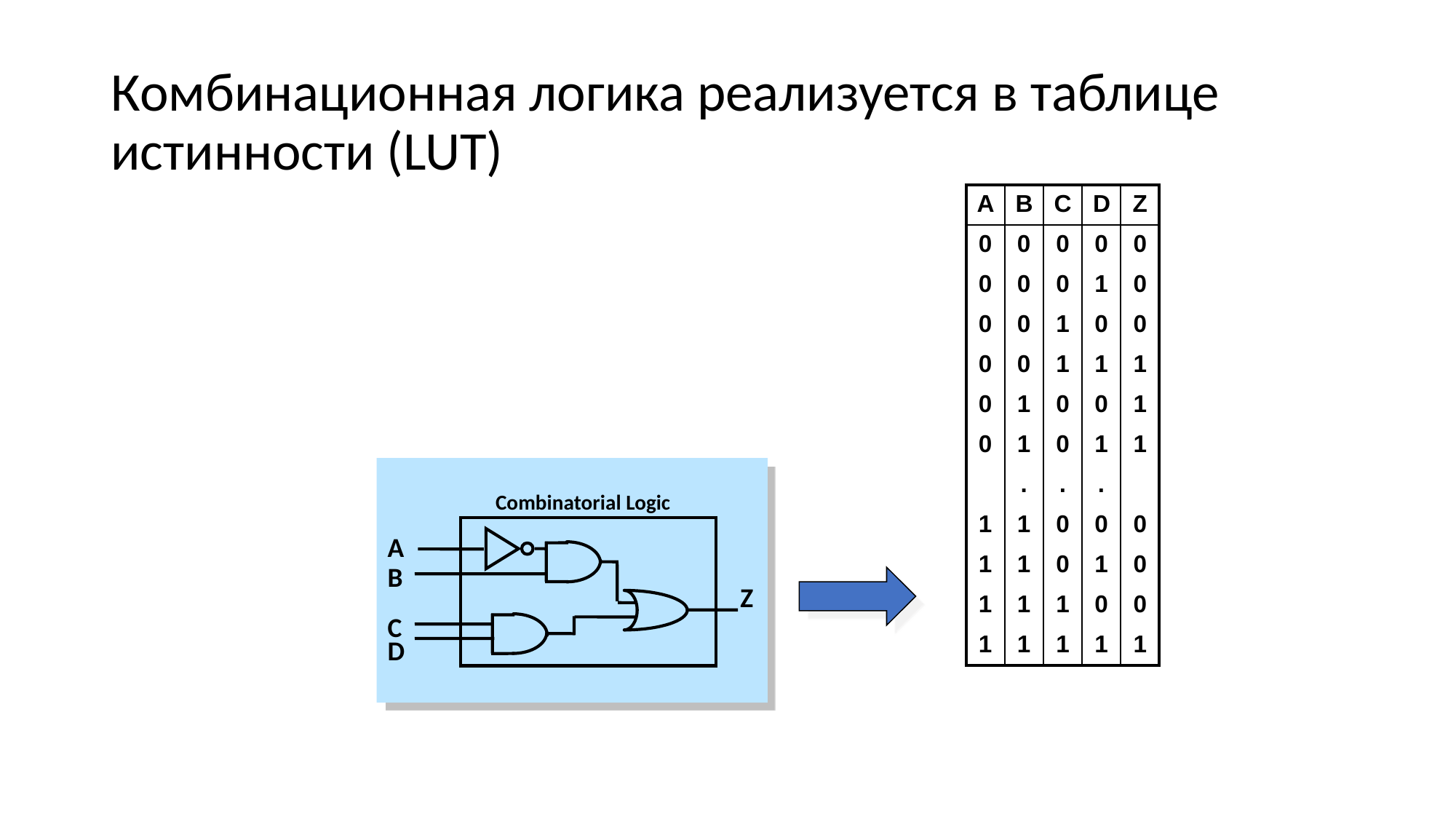

# Комбинационная логика реализуется в таблице истинности (LUT)
| A | B | C | D | Z |
| --- | --- | --- | --- | --- |
| 0 | 0 | 0 | 0 | 0 |
| 0 | 0 | 0 | 1 | 0 |
| 0 | 0 | 1 | 0 | 0 |
| 0 | 0 | 1 | 1 | 1 |
| 0 | 1 | 0 | 0 | 1 |
| 0 | 1 | 0 | 1 | 1 |
|  | . | . | . |  |
| 1 | 1 | 0 | 0 | 0 |
| 1 | 1 | 0 | 1 | 0 |
| 1 | 1 | 1 | 0 | 0 |
| 1 | 1 | 1 | 1 | 1 |

Combinatorial Logic

A

B

Z

C

D